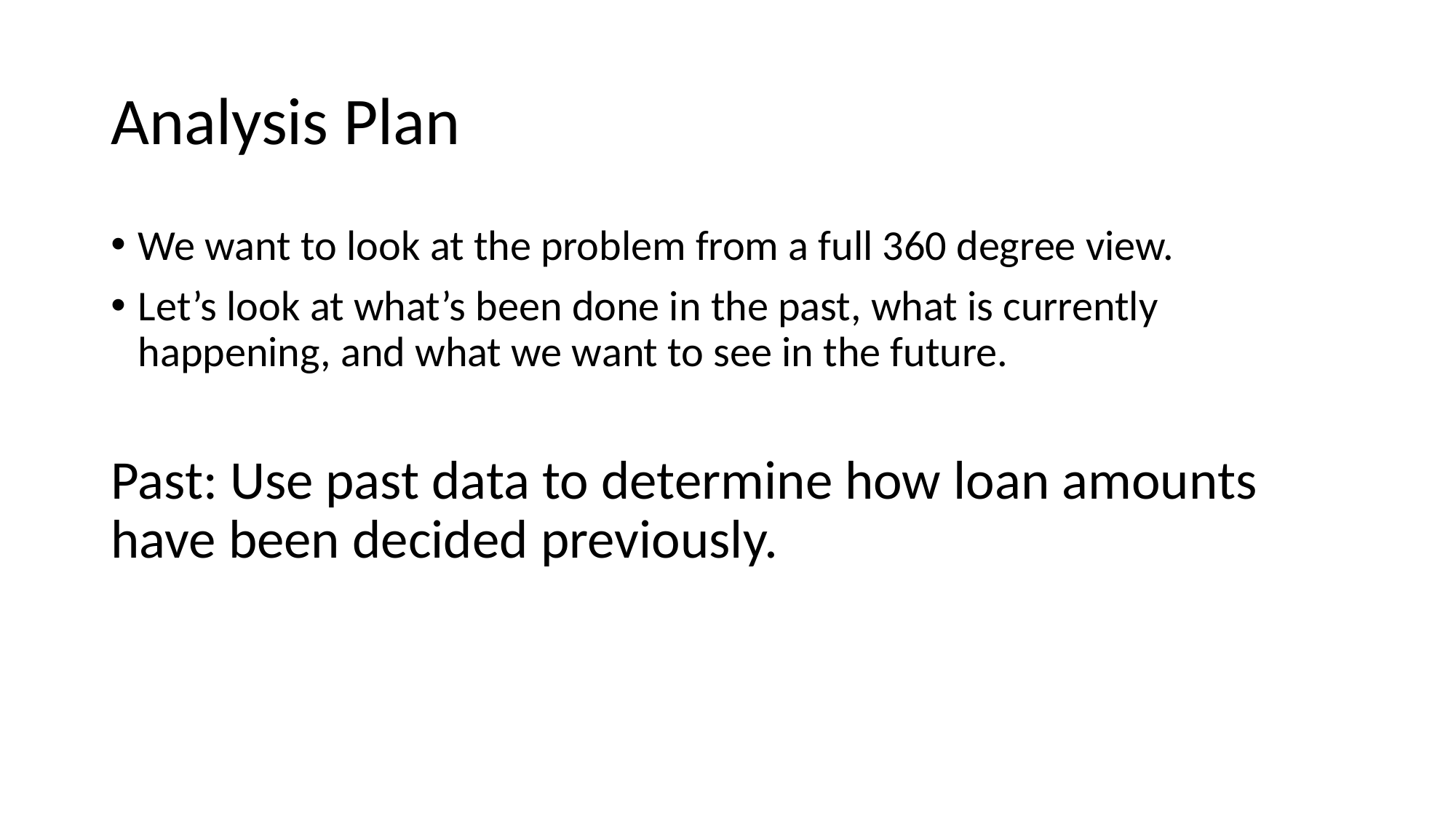

# Analysis Plan
We want to look at the problem from a full 360 degree view.
Let’s look at what’s been done in the past, what is currently happening, and what we want to see in the future.

Past: Use past data to determine how loan amounts have been decided previously.